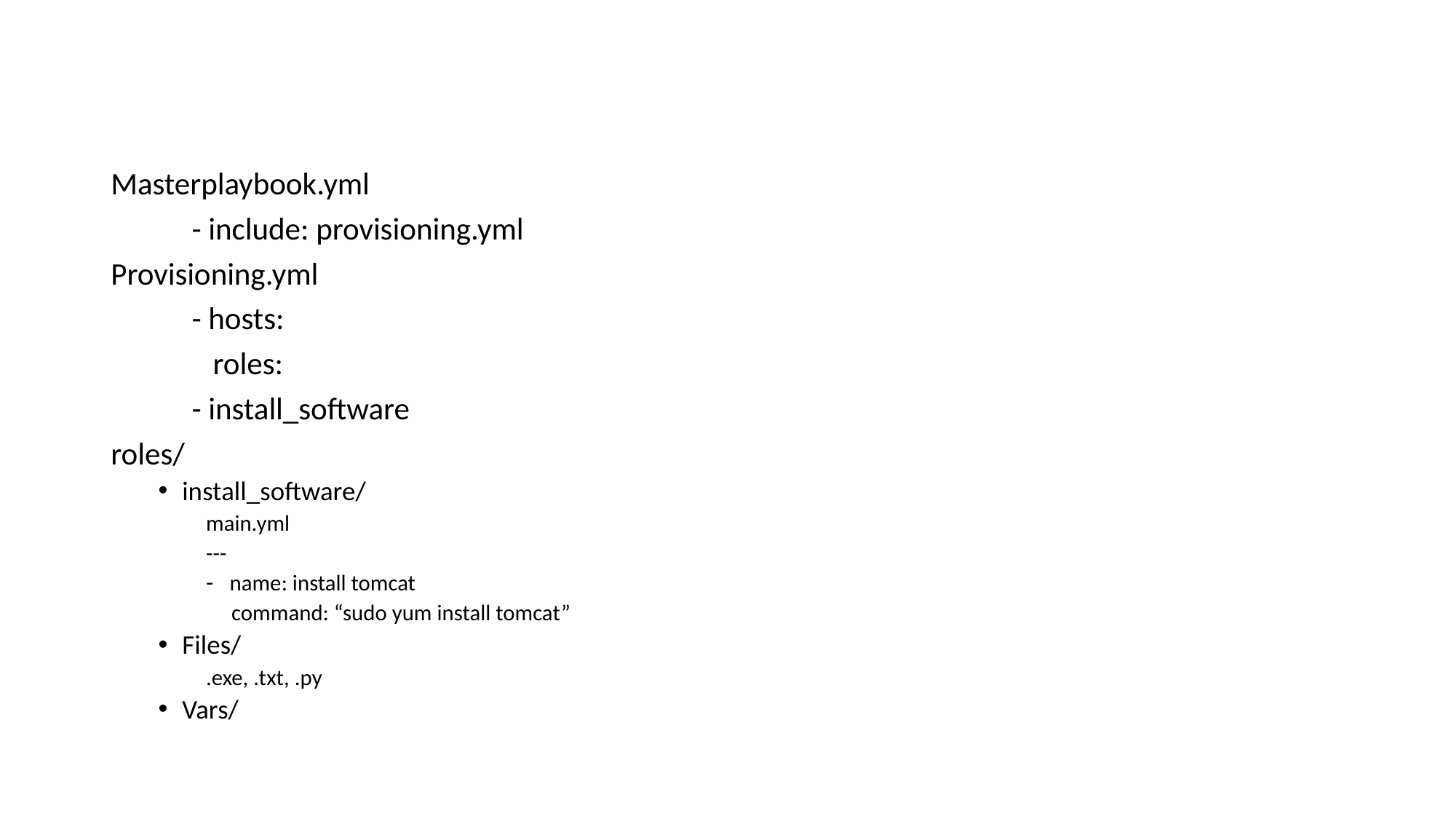

Masterplaybook.yml
	- include: provisioning.yml
Provisioning.yml
	- hosts:
	   roles:
		- install_software
roles/
install_software/
main.yml
---
name: install tomcat
     command: “sudo yum install tomcat”
Files/
.exe, .txt, .py
Vars/